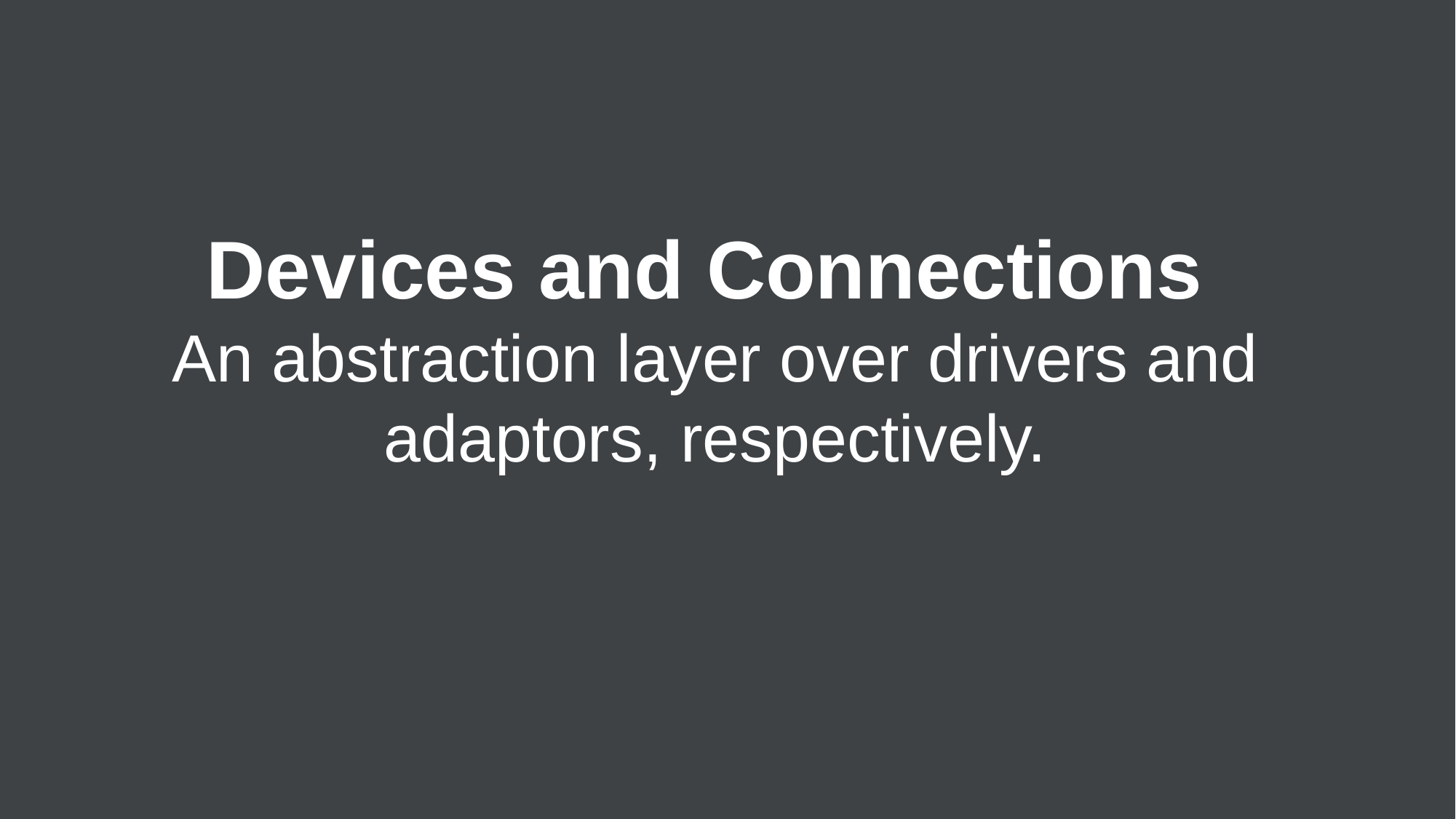

Devices and Connections
An abstraction layer over drivers and adaptors, respectively.